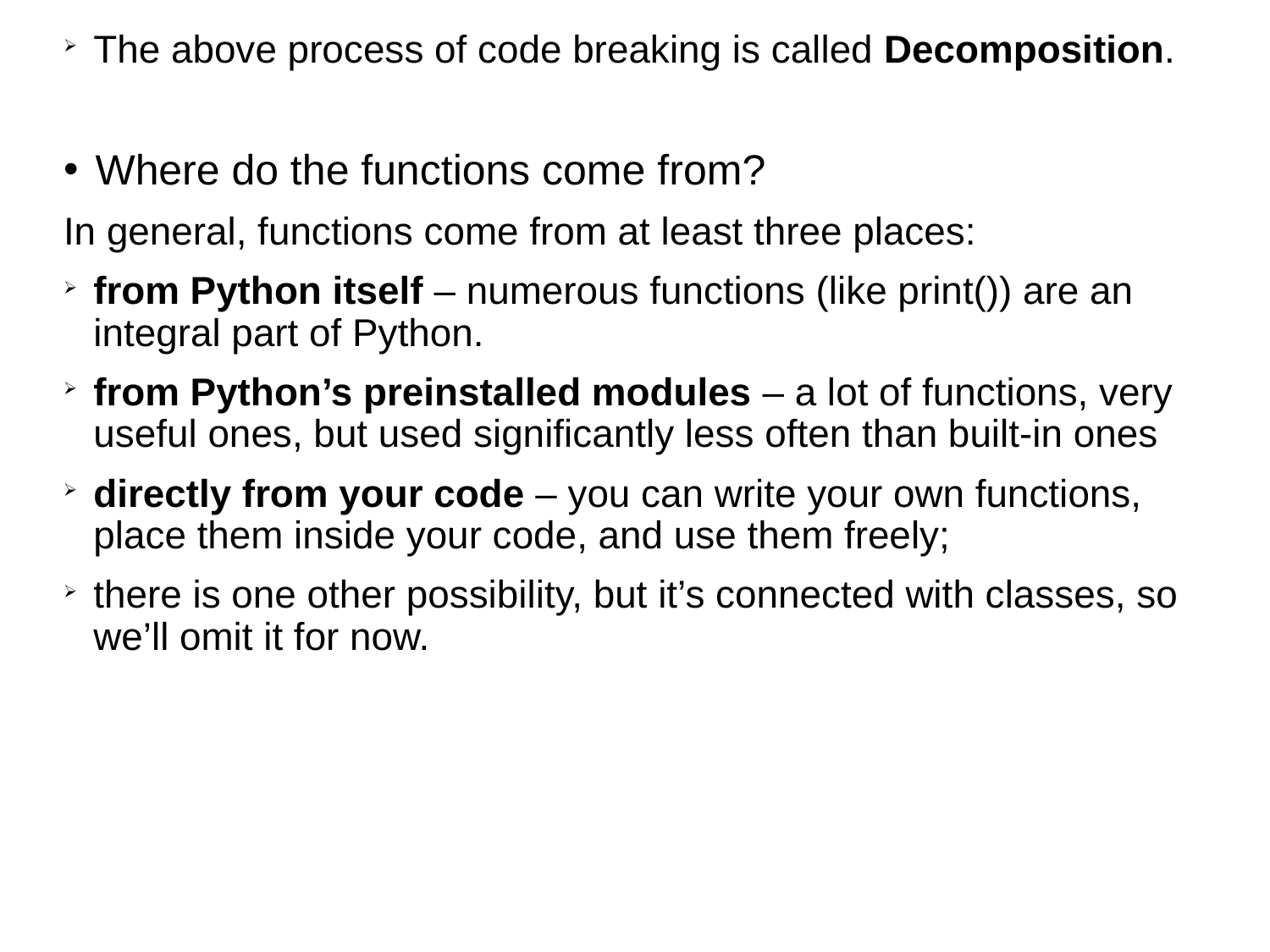

# The above process of code breaking is called Decomposition.

Where do the functions come from?
In general, functions come from at least three places:
from Python itself – numerous functions (like print()) are an integral part of Python.
from Python’s preinstalled modules – a lot of functions, very useful ones, but used significantly less often than built-in ones
directly from your code – you can write your own functions, place them inside your code, and use them freely;
there is one other possibility, but it’s connected with classes, so we’ll omit it for now.